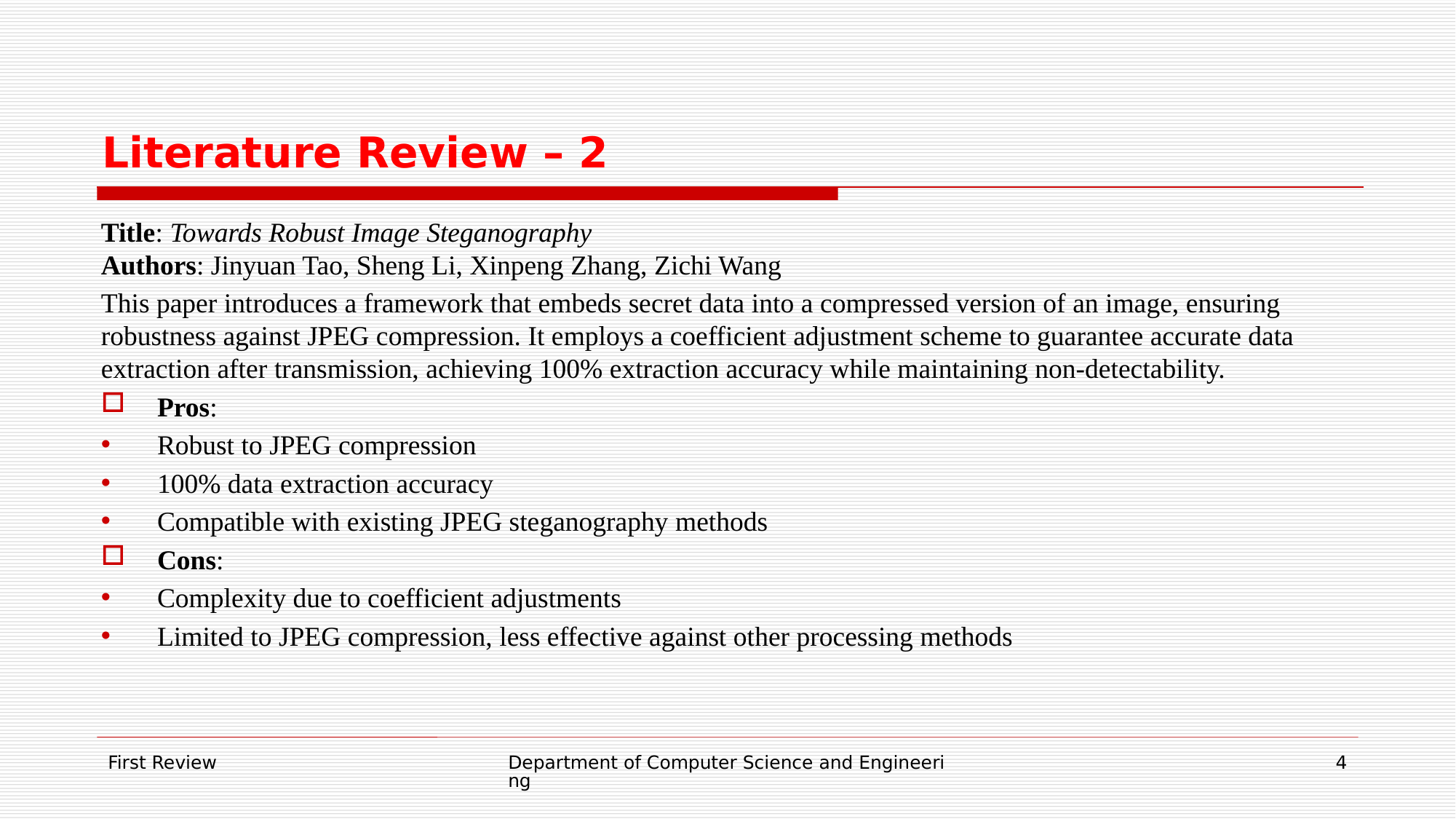

# Literature Review – 2
Title: Towards Robust Image Steganography
Authors: Jinyuan Tao, Sheng Li, Xinpeng Zhang, Zichi Wang
This paper introduces a framework that embeds secret data into a compressed version of an image, ensuring robustness against JPEG compression. It employs a coefficient adjustment scheme to guarantee accurate data extraction after transmission, achieving 100% extraction accuracy while maintaining non-detectability.
Pros:
Robust to JPEG compression
100% data extraction accuracy
Compatible with existing JPEG steganography methods
Cons:
Complexity due to coefficient adjustments
Limited to JPEG compression, less effective against other processing methods
First Review
Department of Computer Science and Engineering
4